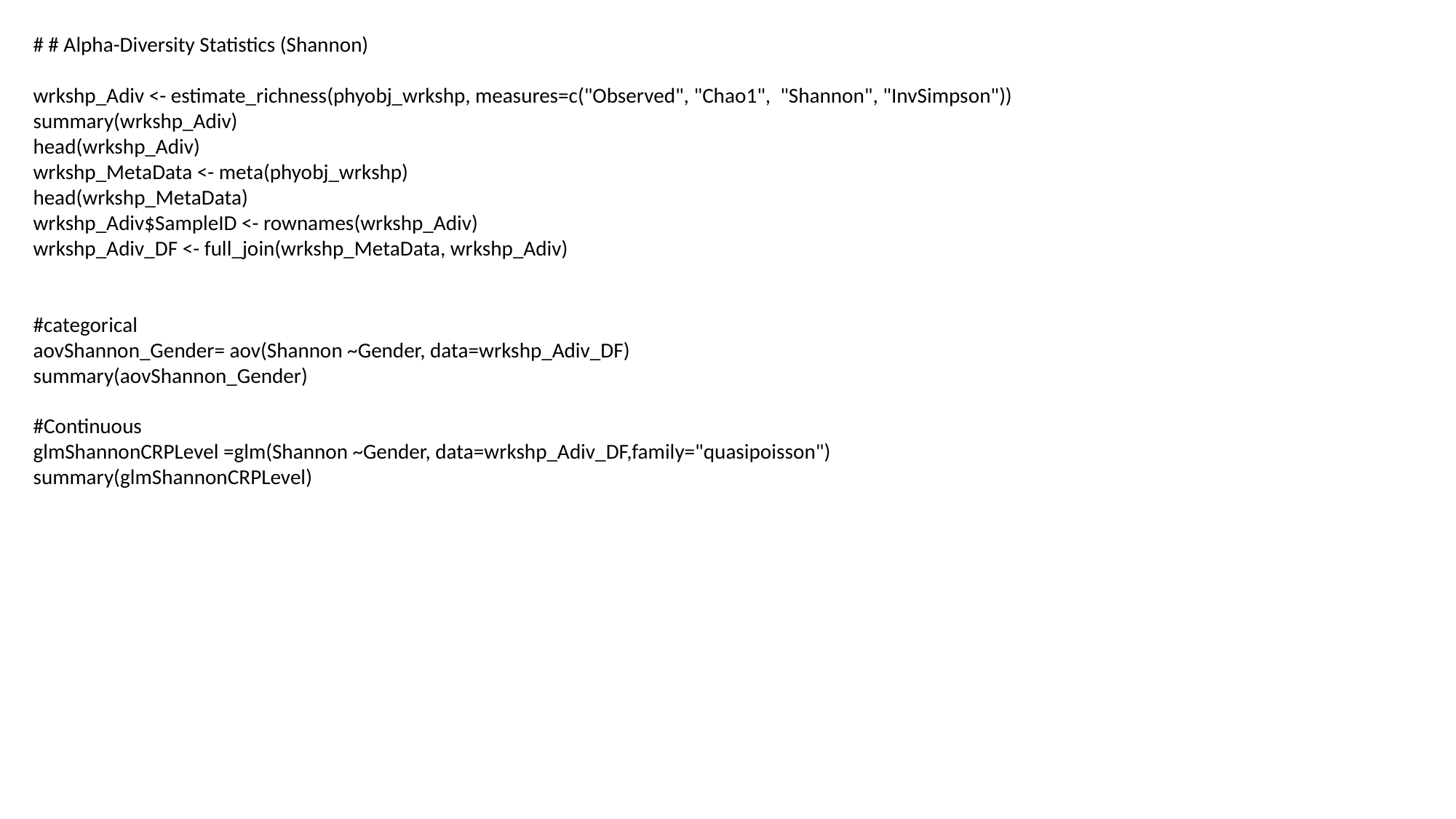

# # Alpha-Diversity Statistics (Shannon)

wrkshp_Adiv <- estimate_richness(phyobj_wrkshp, measures=c("Observed", "Chao1",  "Shannon", "InvSimpson"))
summary(wrkshp_Adiv)
head(wrkshp_Adiv)
wrkshp_MetaData <- meta(phyobj_wrkshp)
head(wrkshp_MetaData)
wrkshp_Adiv$SampleID <- rownames(wrkshp_Adiv)
wrkshp_Adiv_DF <- full_join(wrkshp_MetaData, wrkshp_Adiv)

#categorical
aovShannon_Gender= aov(Shannon ~Gender, data=wrkshp_Adiv_DF)
summary(aovShannon_Gender)

#Continuous
glmShannonCRPLevel =glm(Shannon ~Gender, data=wrkshp_Adiv_DF,family="quasipoisson")
summary(glmShannonCRPLevel)